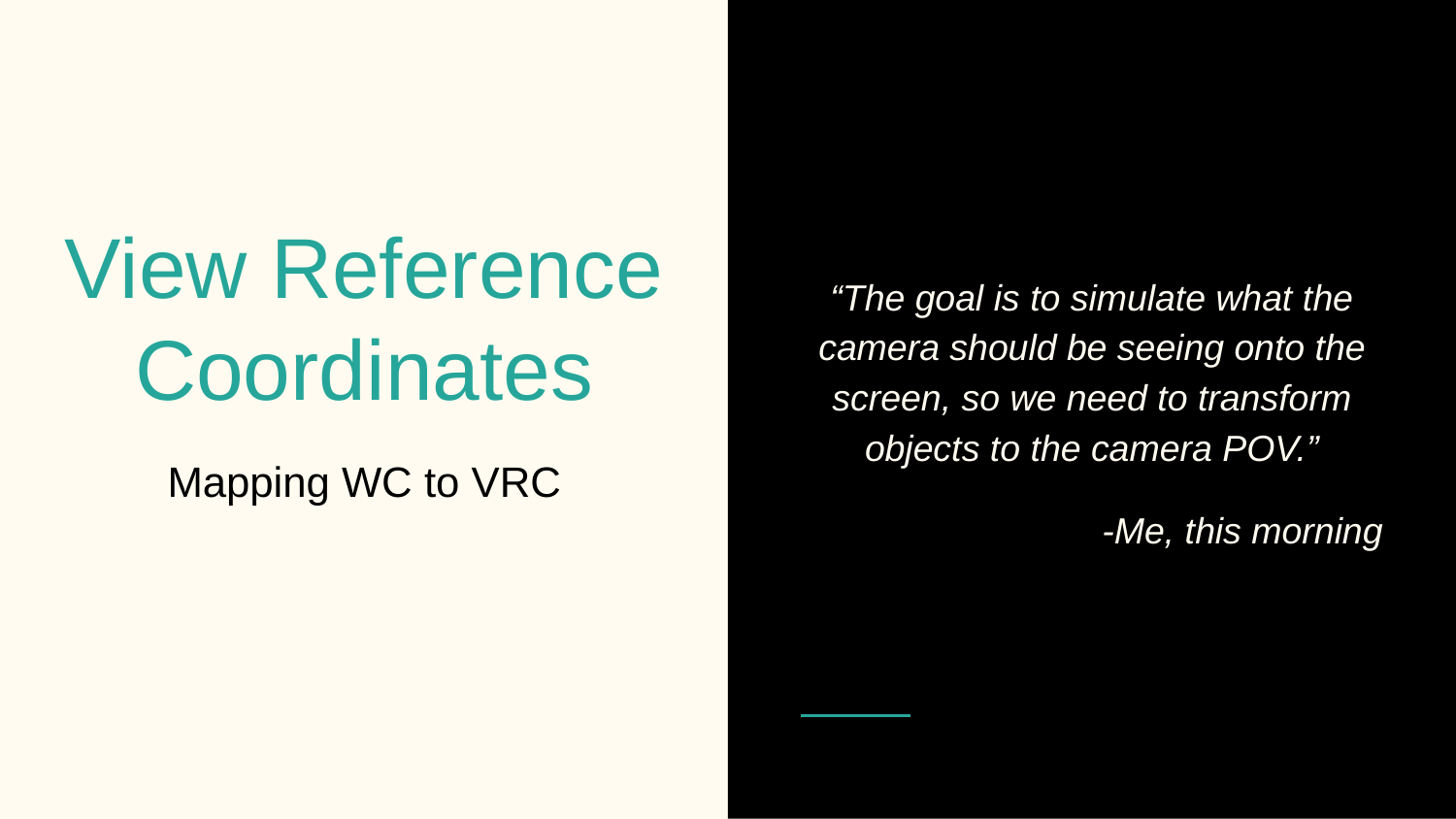

“The goal is to simulate what the camera should be seeing onto the screen, so we need to transform objects to the camera POV.”
-Me, this morning
# View Reference Coordinates
Mapping WC to VRC